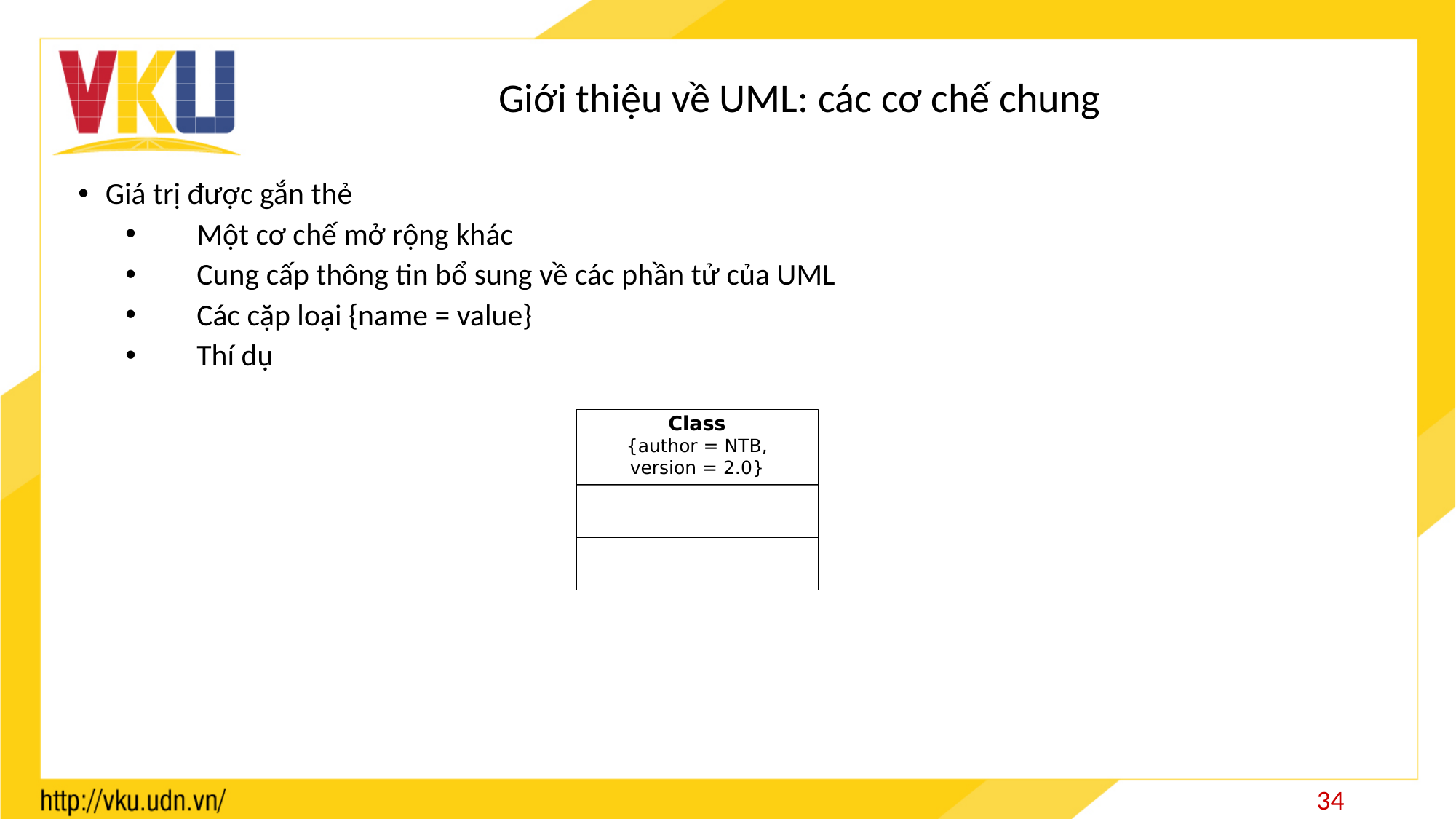

# Giới thiệu về UML: các cơ chế chung
Giá trị được gắn thẻ
Một cơ chế mở rộng khác
Cung cấp thông tin bổ sung về các phần tử của UML
Các cặp loại {name = value}
Thí dụ
Class
{author = NTB,
version = 2.0}

34